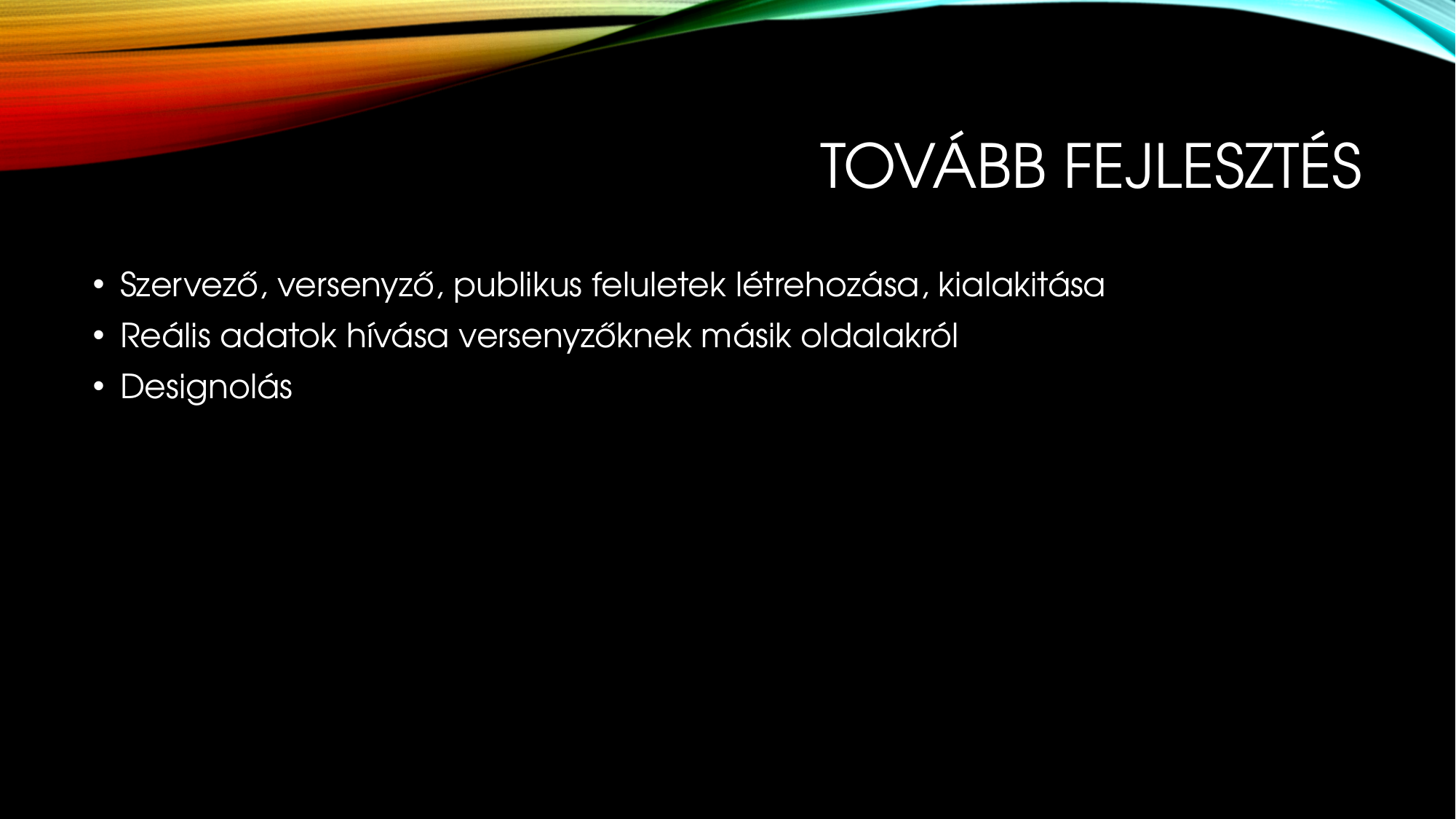

# Tovább fejlesztés
Szervező, versenyző, publikus feluletek létrehozása, kialakitása
Reális adatok hívása versenyzőknek másik oldalakról
Designolás